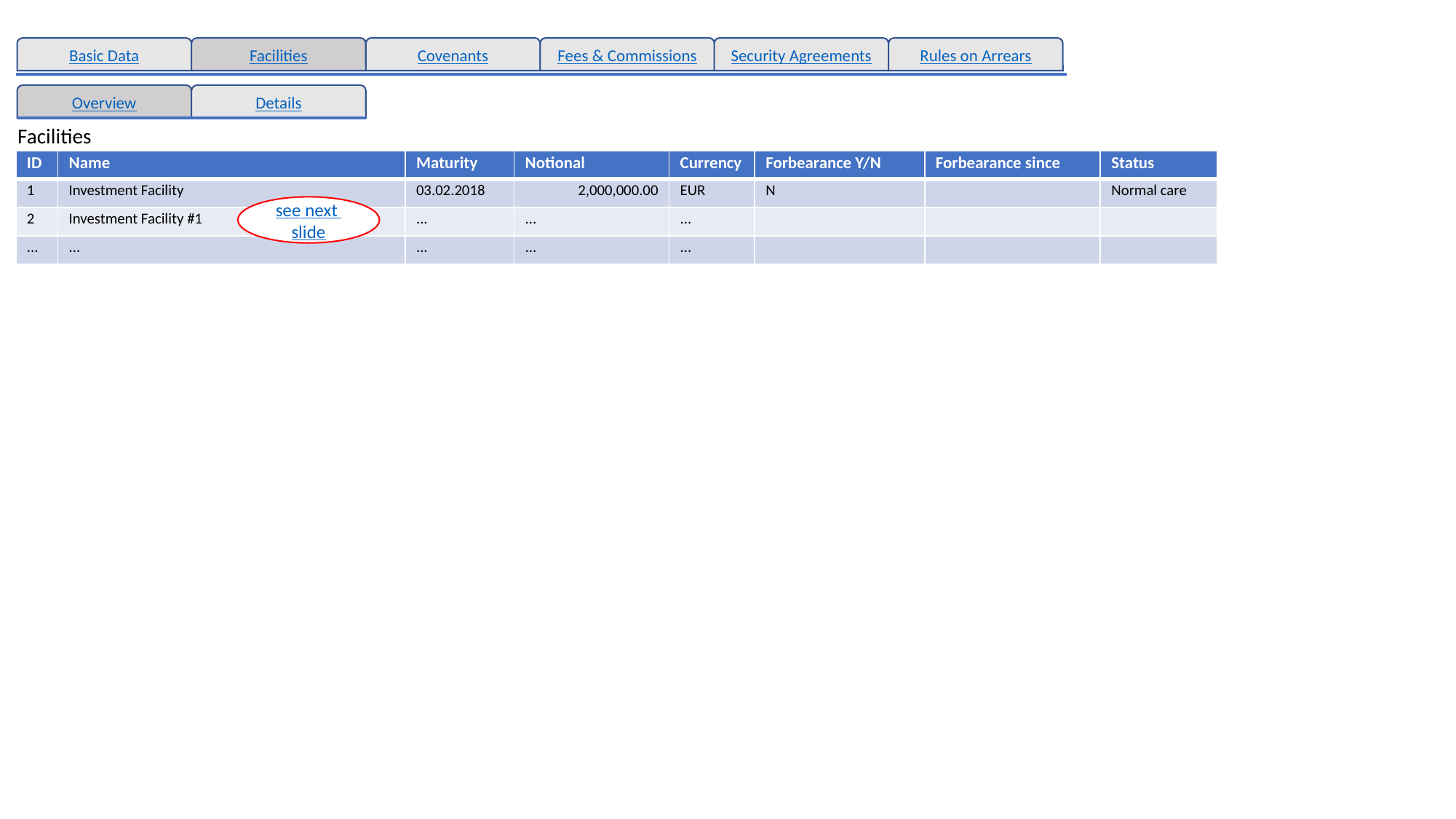

Basic Data
Facilities
Covenants
Fees & Commissions
Security Agreements
Rules on Arrears
Overview
Details
Facilities
| ID | Name | Maturity | Notional | Currency | Forbearance Y/N | Forbearance since | Status |
| --- | --- | --- | --- | --- | --- | --- | --- |
| 1 | Investment Facility | 03.02.2018 | 2,000,000.00 | EUR | N |  | Normal care |
| 2 | Investment Facility #1 | ... | ... | ... |  |  |  |
| ... | ... | ... | ... | ... |  |  |  |
see next slide